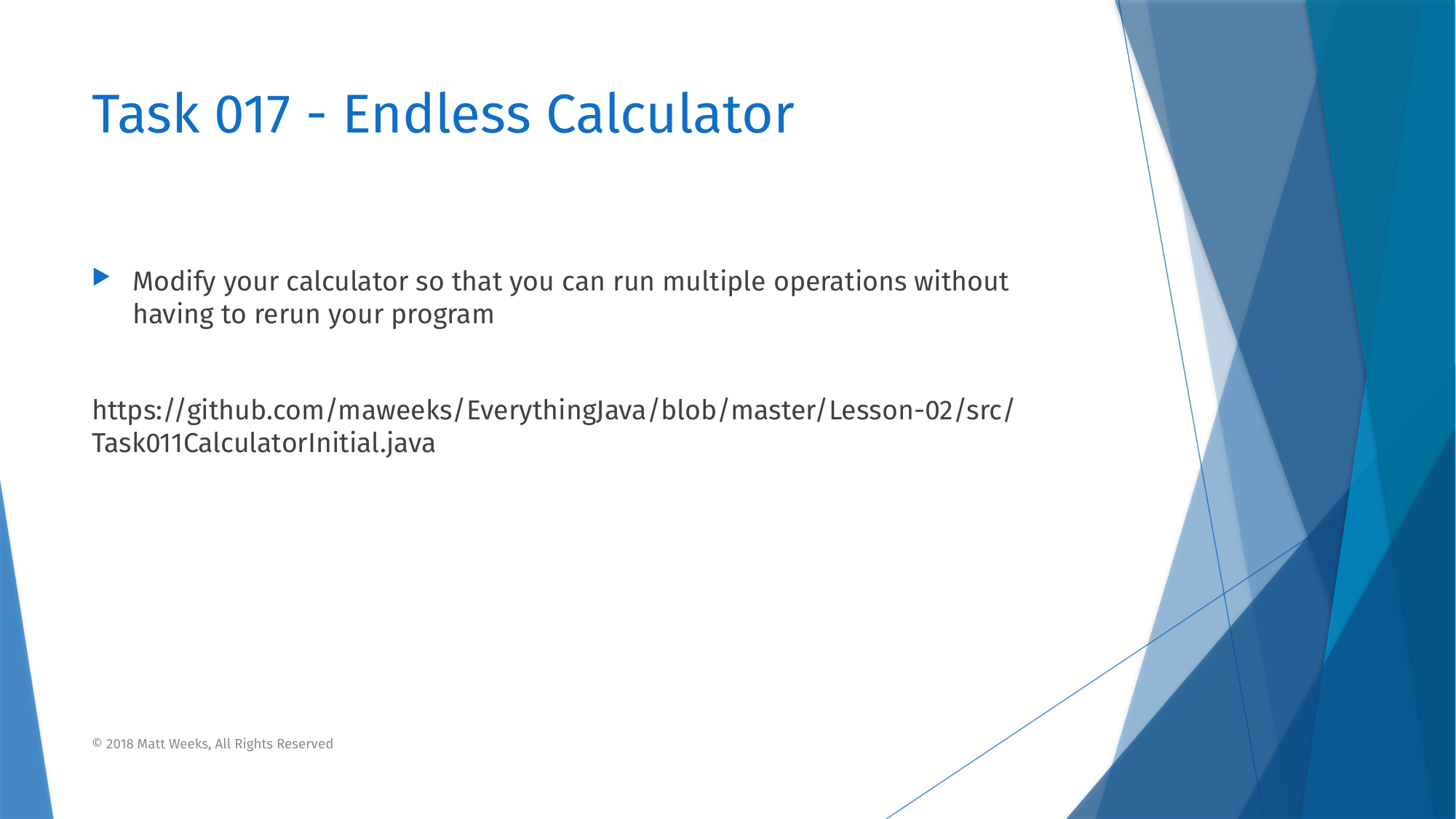

# Task 017 - Endless Calculator
Modify your calculator so that you can run multiple operations without having to rerun your program

https://github.com/maweeks/EverythingJava/blob/master/Lesson-02/src/Task011CalculatorInitial.java

© 2018 Matt Weeks, All Rights Reserved